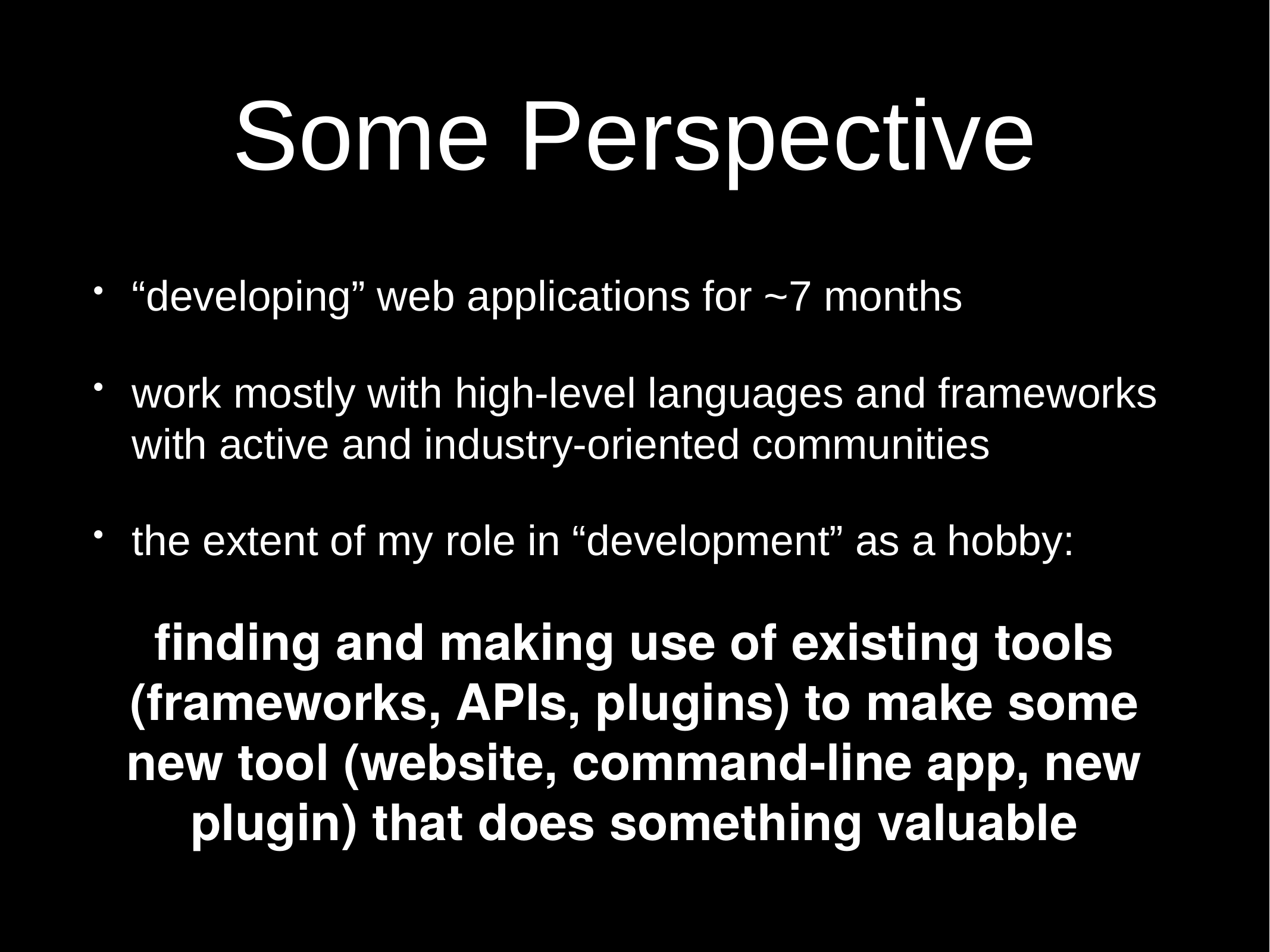

“developing” web applications for ~7 months
work mostly with high-level languages and frameworks with active and industry-oriented communities
the extent of my role in “development” as a hobby:
finding and making use of existing tools (frameworks, APIs, plugins) to make some new tool (website, command-line app, new plugin) that does something valuable
# Some Perspective